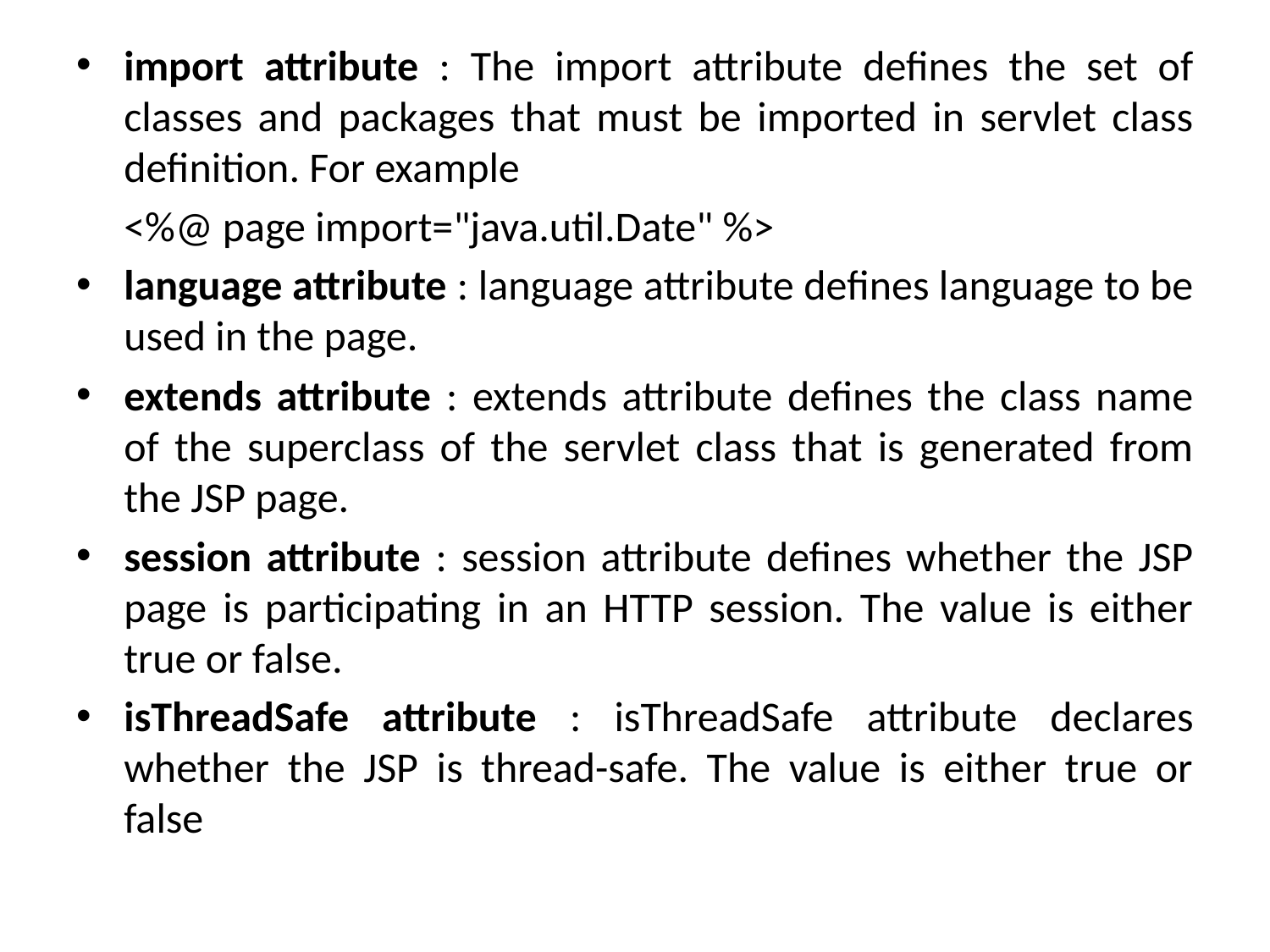

import attribute : The import attribute defines the set of classes and packages that must be imported in servlet class definition. For example
	<%@ page import="java.util.Date" %>
language attribute : language attribute defines language to be used in the page.
extends attribute : extends attribute defines the class name of the superclass of the servlet class that is generated from the JSP page.
session attribute : session attribute defines whether the JSP page is participating in an HTTP session. The value is either true or false.
isThreadSafe attribute : isThreadSafe attribute declares whether the JSP is thread-safe. The value is either true or false